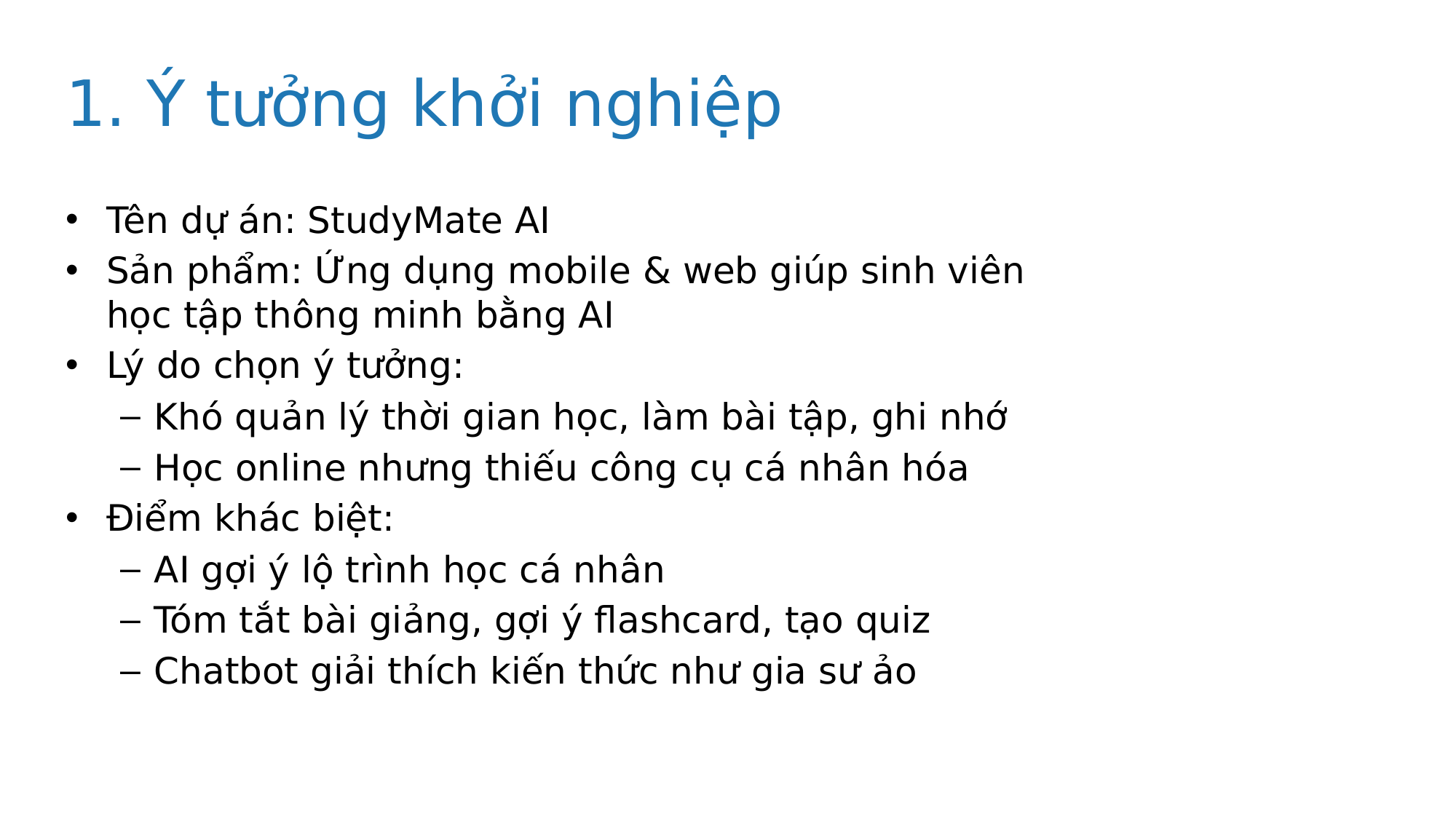

# 1. Ý tưởng khởi nghiệp
Tên dự án: StudyMate AI
Sản phẩm: Ứng dụng mobile & web giúp sinh viên học tập thông minh bằng AI
Lý do chọn ý tưởng:
Khó quản lý thời gian học, làm bài tập, ghi nhớ
Học online nhưng thiếu công cụ cá nhân hóa
Điểm khác biệt:
AI gợi ý lộ trình học cá nhân
Tóm tắt bài giảng, gợi ý flashcard, tạo quiz
Chatbot giải thích kiến thức như gia sư ảo